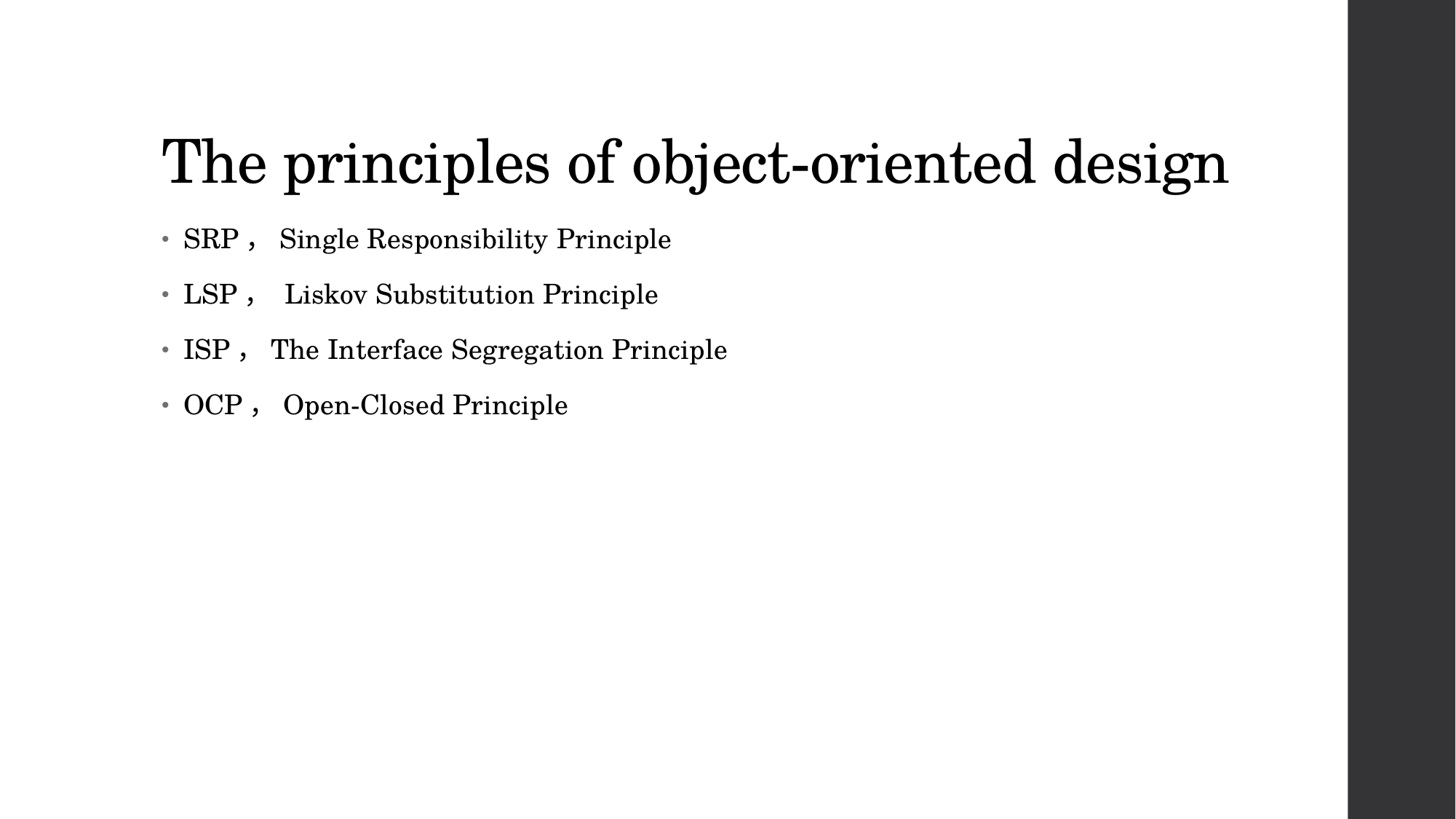

# The principles of object-oriented design
SRP，Single Responsibility Principle
LSP， Liskov Substitution Principle
ISP，The Interface Segregation Principle
OCP，Open-Closed Principle